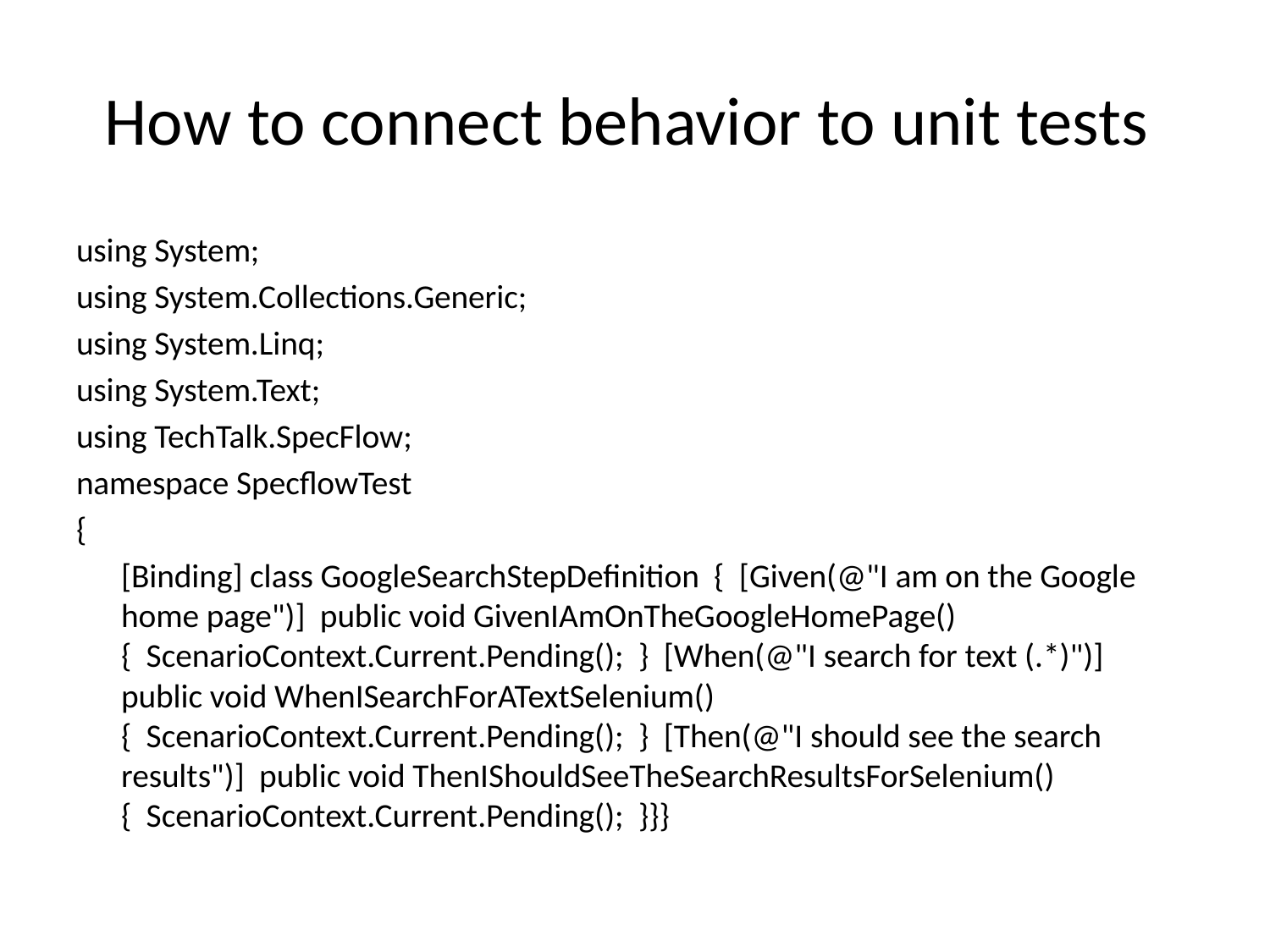

# How to connect behavior to unit tests
using System;
using System.Collections.Generic;
using System.Linq;
using System.Text;
using TechTalk.SpecFlow;
namespace SpecflowTest
{
	[Binding] class GoogleSearchStepDefinition  {  [Given(@"I am on the Google home page")]  public void GivenIAmOnTheGoogleHomePage()  {  ScenarioContext.Current.Pending();  }  [When(@"I search for text (.*)")]  public void WhenISearchForATextSelenium()  {  ScenarioContext.Current.Pending();  }  [Then(@"I should see the search results")]  public void ThenIShouldSeeTheSearchResultsForSelenium()  {  ScenarioContext.Current.Pending();  }}}